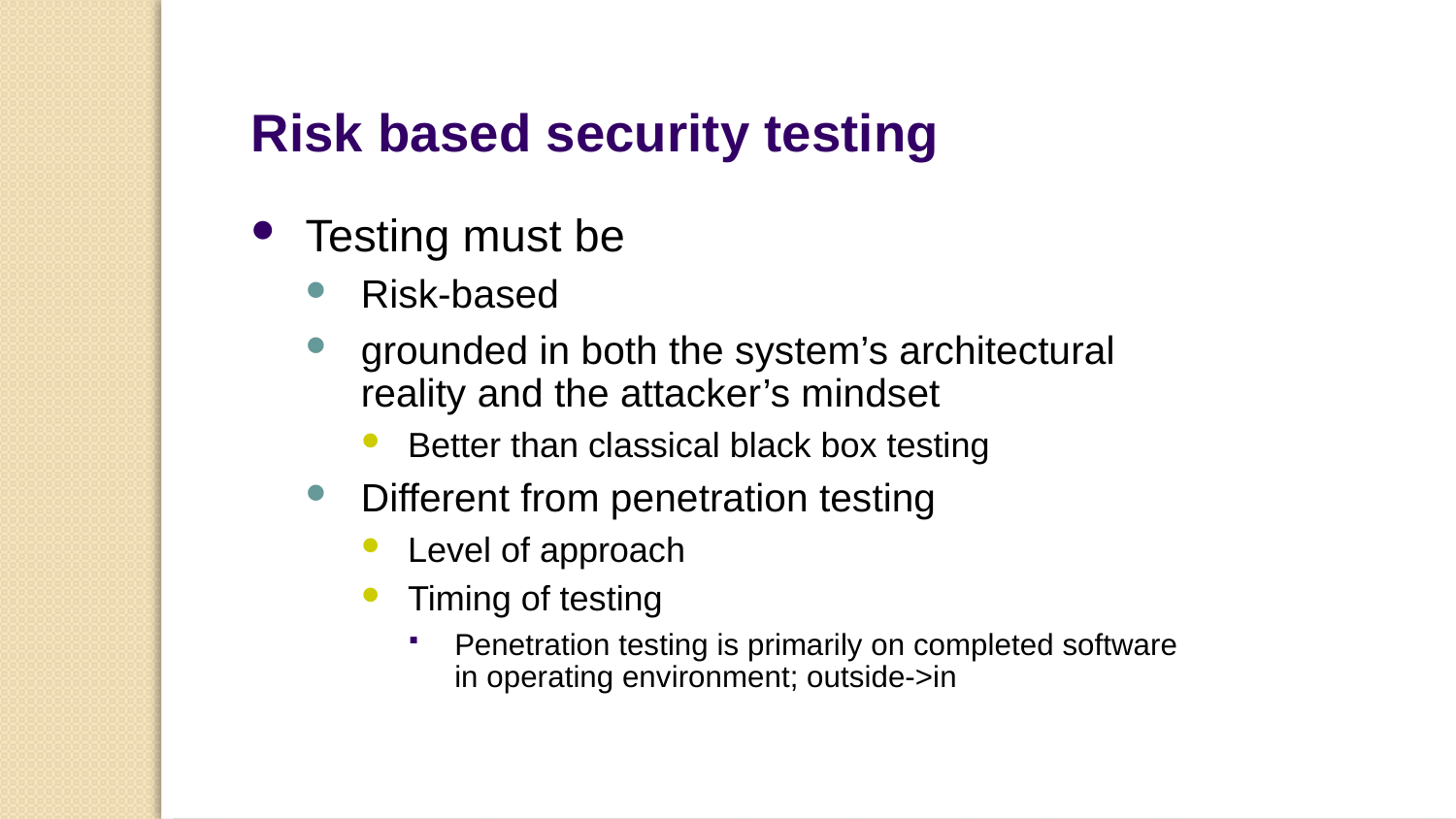

Risk based security testing
Testing must be
Risk-based
grounded in both the system’s architectural reality and the attacker’s mindset
Better than classical black box testing
Different from penetration testing
Level of approach
Timing of testing
Penetration testing is primarily on completed software in operating environment; outside->in